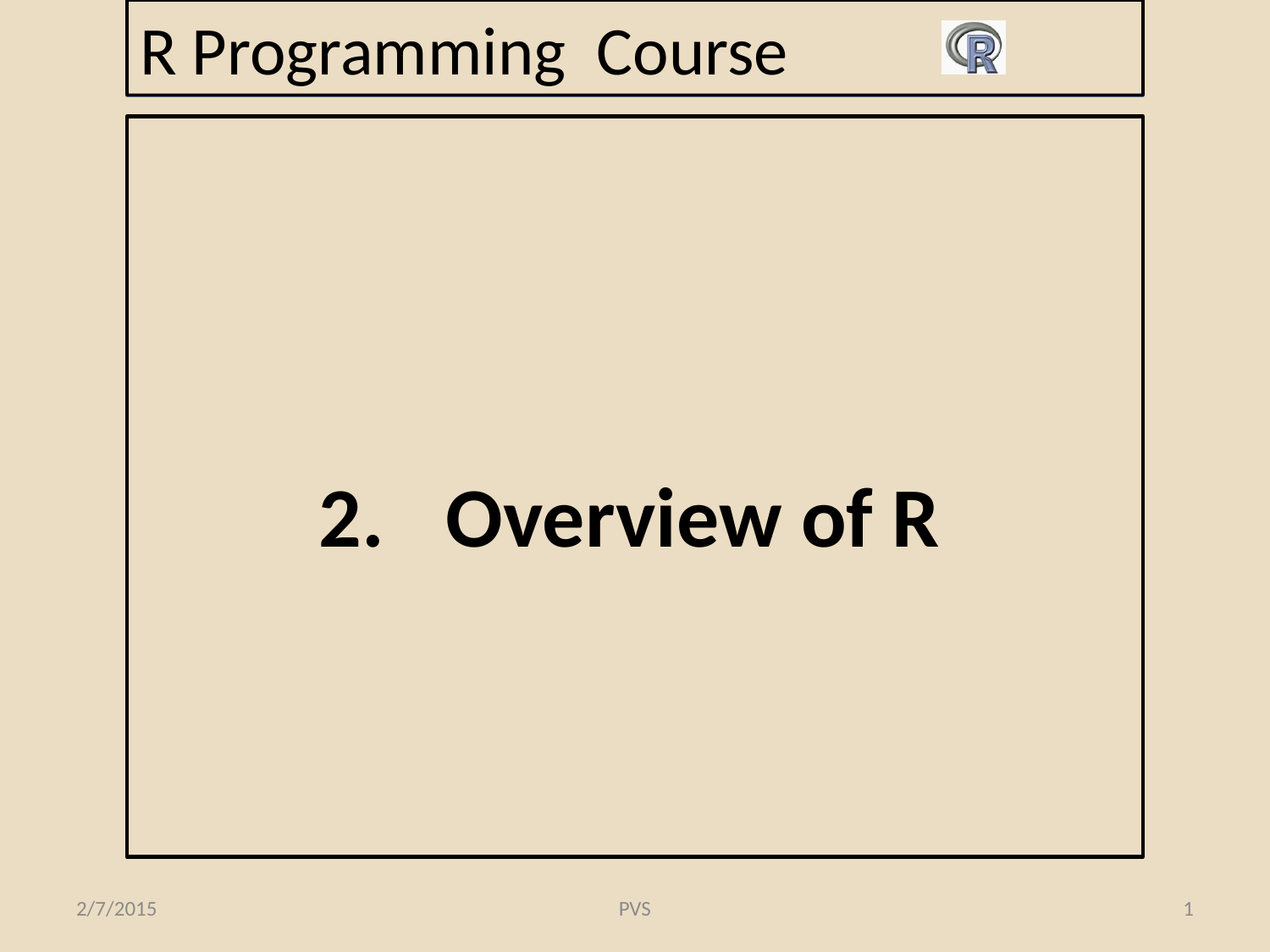

# R Programming  Course

2.	Overview of R

2/7/2015
PVS
1